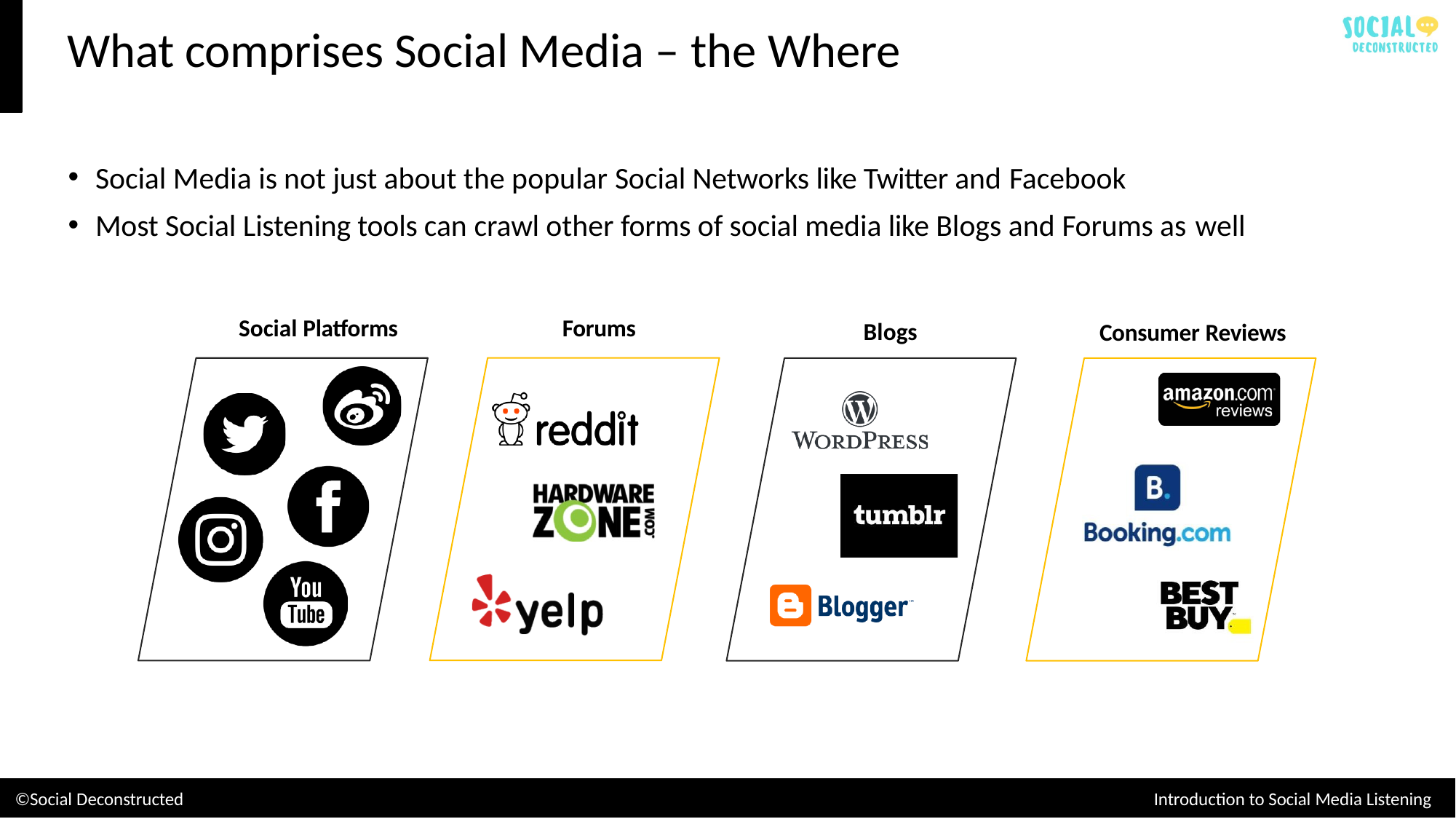

# What comprises Social Media – the Where
Social Media is not just about the popular Social Networks like Twitter and Facebook
Most Social Listening tools can crawl other forms of social media like Blogs and Forums as well
Social Platforms
Forums
Blogs
Consumer Reviews

©Social Deconstructed
Introduction to Social Media Listening